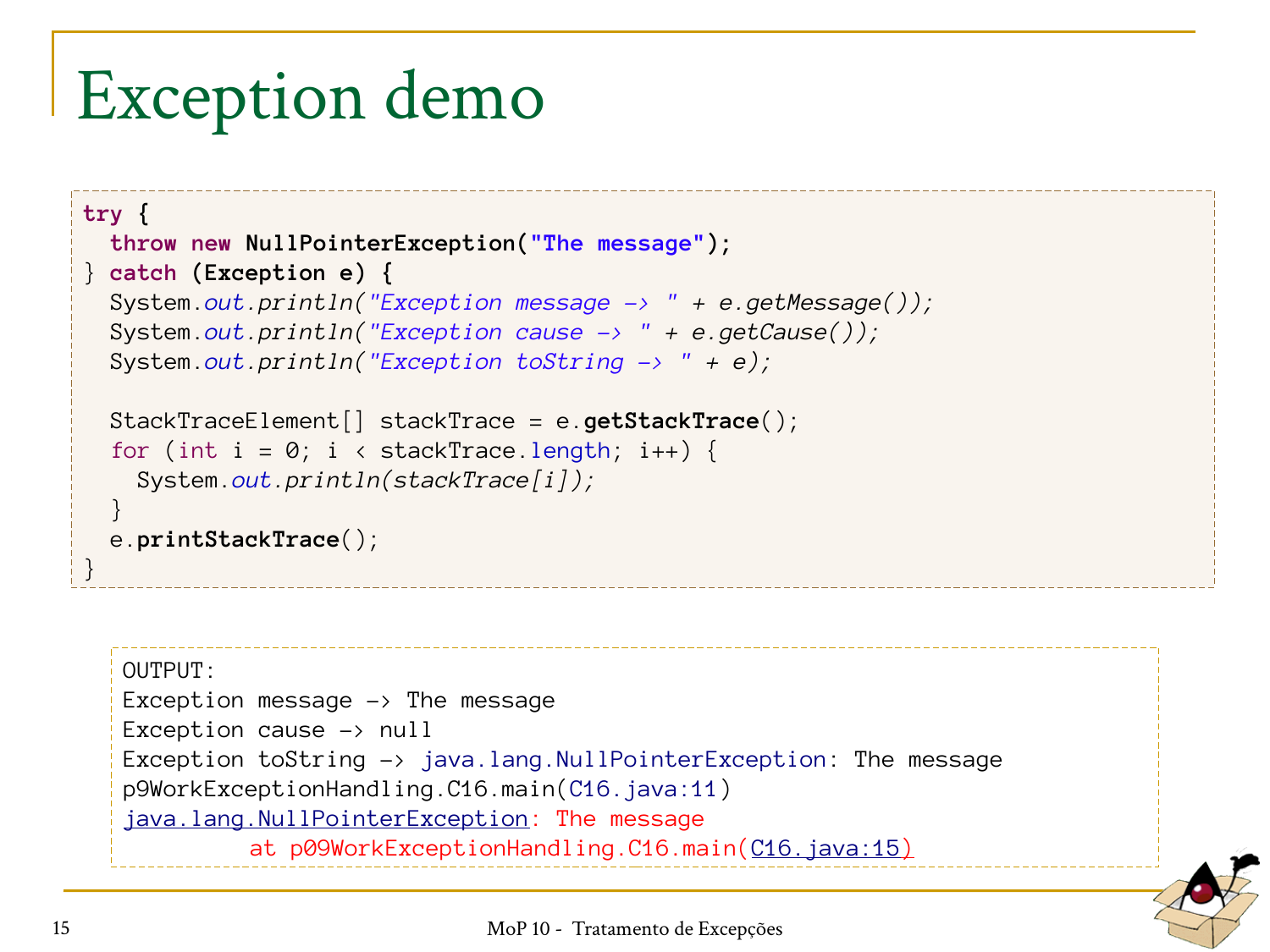

# Exception demo
try {
  throw new NullPointerException("The message");
} catch (Exception e) {
  System.out.println("Exception message -> " + e.getMessage());
  System.out.println("Exception cause -> " + e.getCause());
  System.out.println("Exception toString -> " + e);

  StackTraceElement[] stackTrace = e.getStackTrace();
  for (int i = 0; i < stackTrace.length; i++) {
    System.out.println(stackTrace[i]);
  }
  e.printStackTrace();
}
OUTPUT:
Exception message -> The message
Exception cause -> null
Exception toString -> java.lang.NullPointerException: The message
p9WorkExceptionHandling.C16.main(C16.java:11)
java.lang.NullPointerException: The message
	at p09WorkExceptionHandling.C16.main(C16.java:15)
MoP 10 -  Tratamento de Excepções